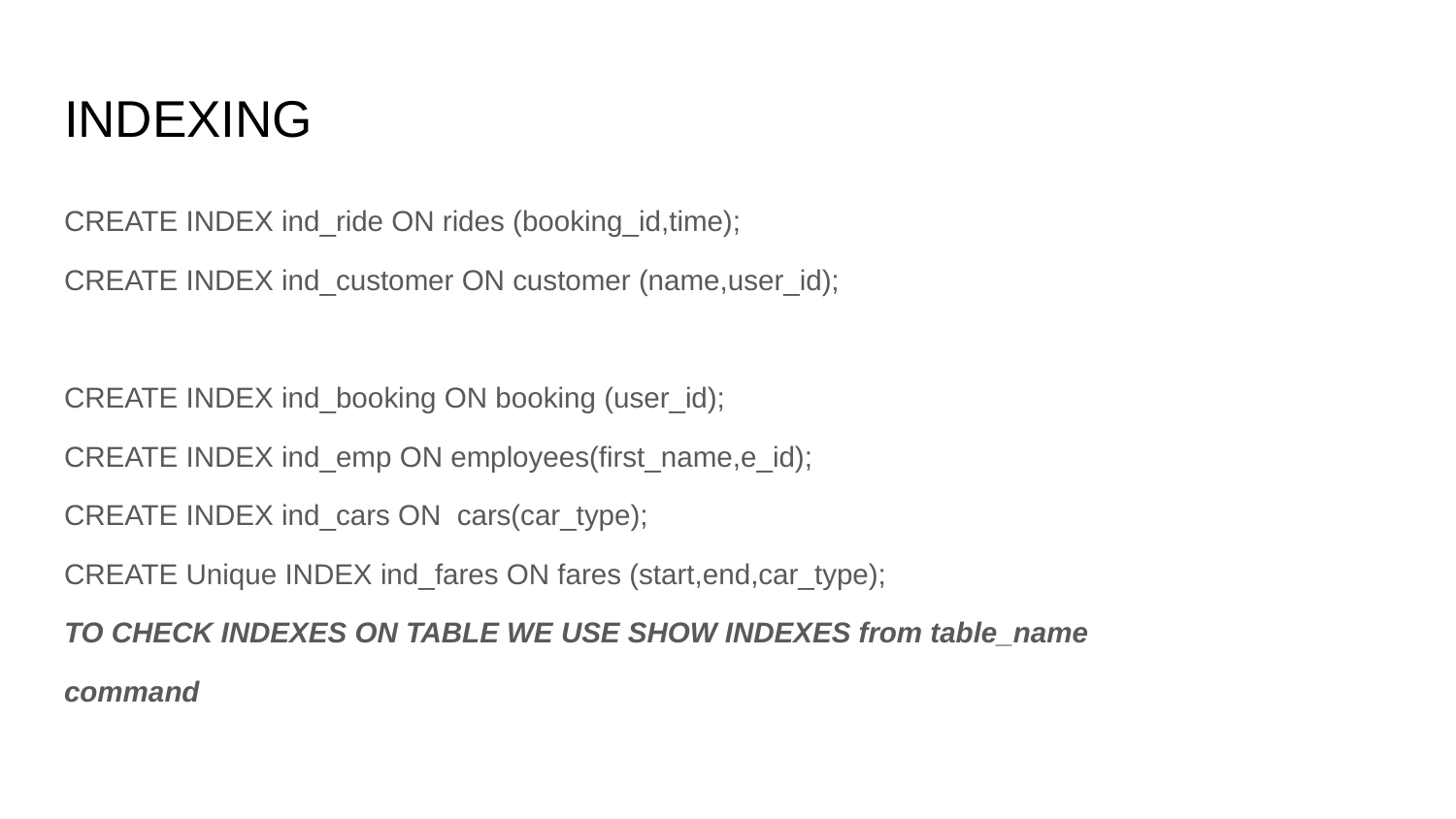

# INDEXING
CREATE INDEX ind_ride ON rides (booking_id,time);
CREATE INDEX ind_customer ON customer (name,user_id);

CREATE INDEX ind_booking ON booking (user_id);
CREATE INDEX ind_emp ON employees(first_name,e_id);
CREATE INDEX ind_cars ON  cars(car_type);
CREATE Unique INDEX ind_fares ON fares (start,end,car_type);
TO CHECK INDEXES ON TABLE WE USE SHOW INDEXES from table_name
command